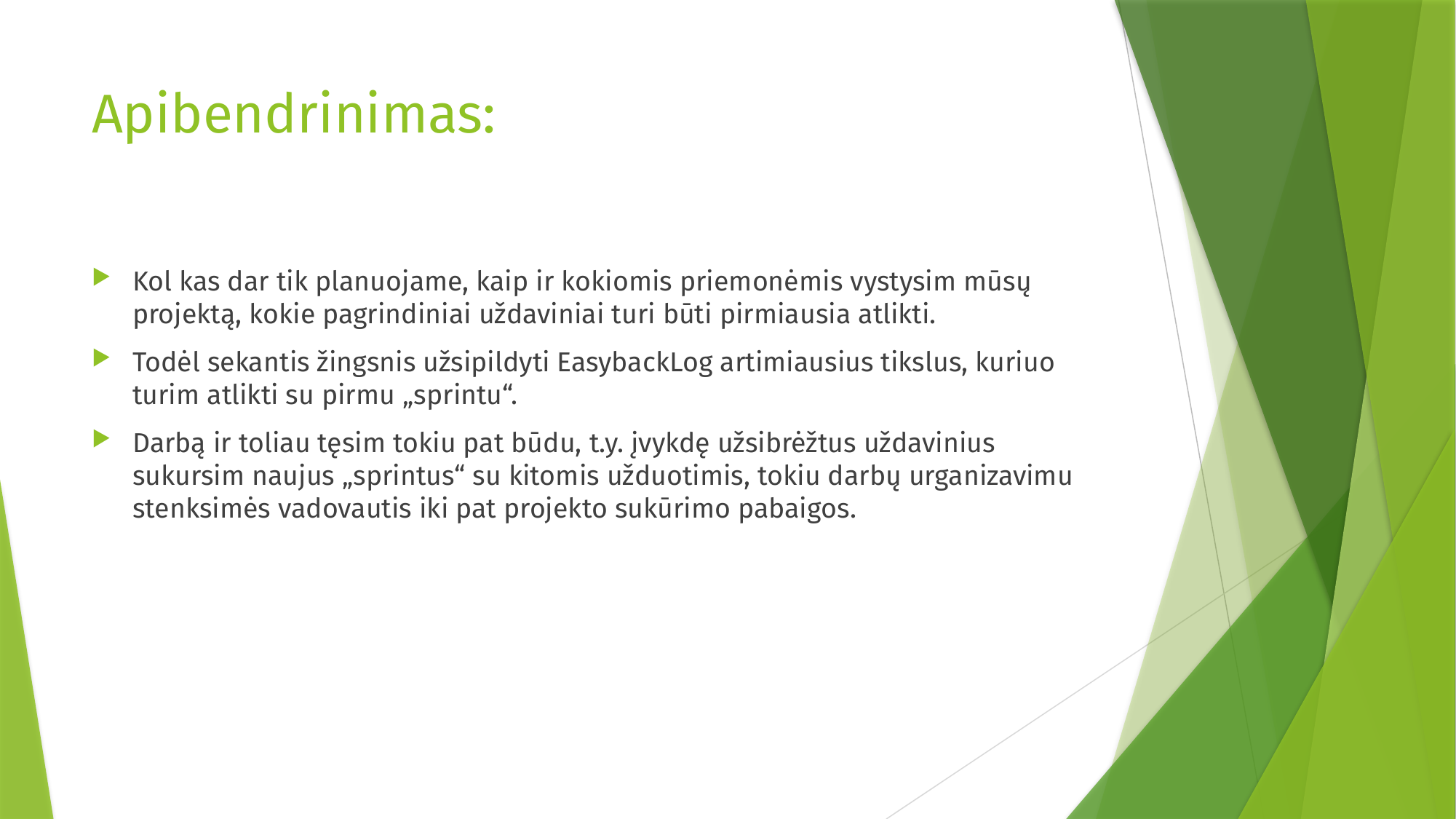

# Apibendrinimas:
Kol kas dar tik planuojame, kaip ir kokiomis priemonėmis vystysim mūsų projektą, kokie pagrindiniai uždaviniai turi būti pirmiausia atlikti.
Todėl sekantis žingsnis užsipildyti EasybackLog artimiausius tikslus, kuriuo turim atlikti su pirmu „sprintu“.
Darbą ir toliau tęsim tokiu pat būdu, t.y. įvykdę užsibrėžtus uždavinius sukursim naujus „sprintus“ su kitomis užduotimis, tokiu darbų urganizavimu stenksimės vadovautis iki pat projekto sukūrimo pabaigos.